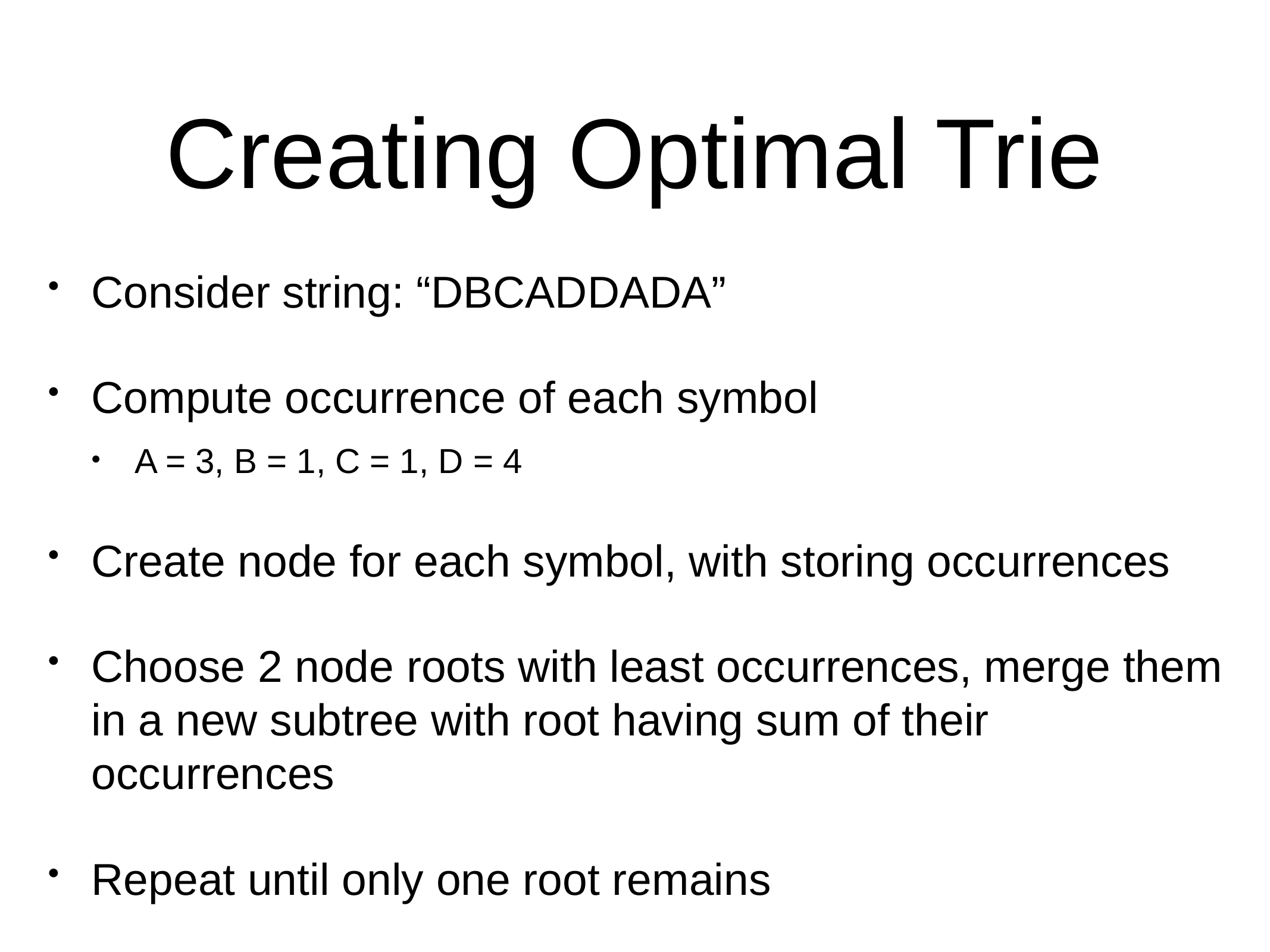

# Creating Optimal Trie
Consider string: “DBCADDADA”
Compute occurrence of each symbol
A = 3, B = 1, C = 1, D = 4
Create node for each symbol, with storing occurrences
Choose 2 node roots with least occurrences, merge them in a new subtree with root having sum of their occurrences
Repeat until only one root remains